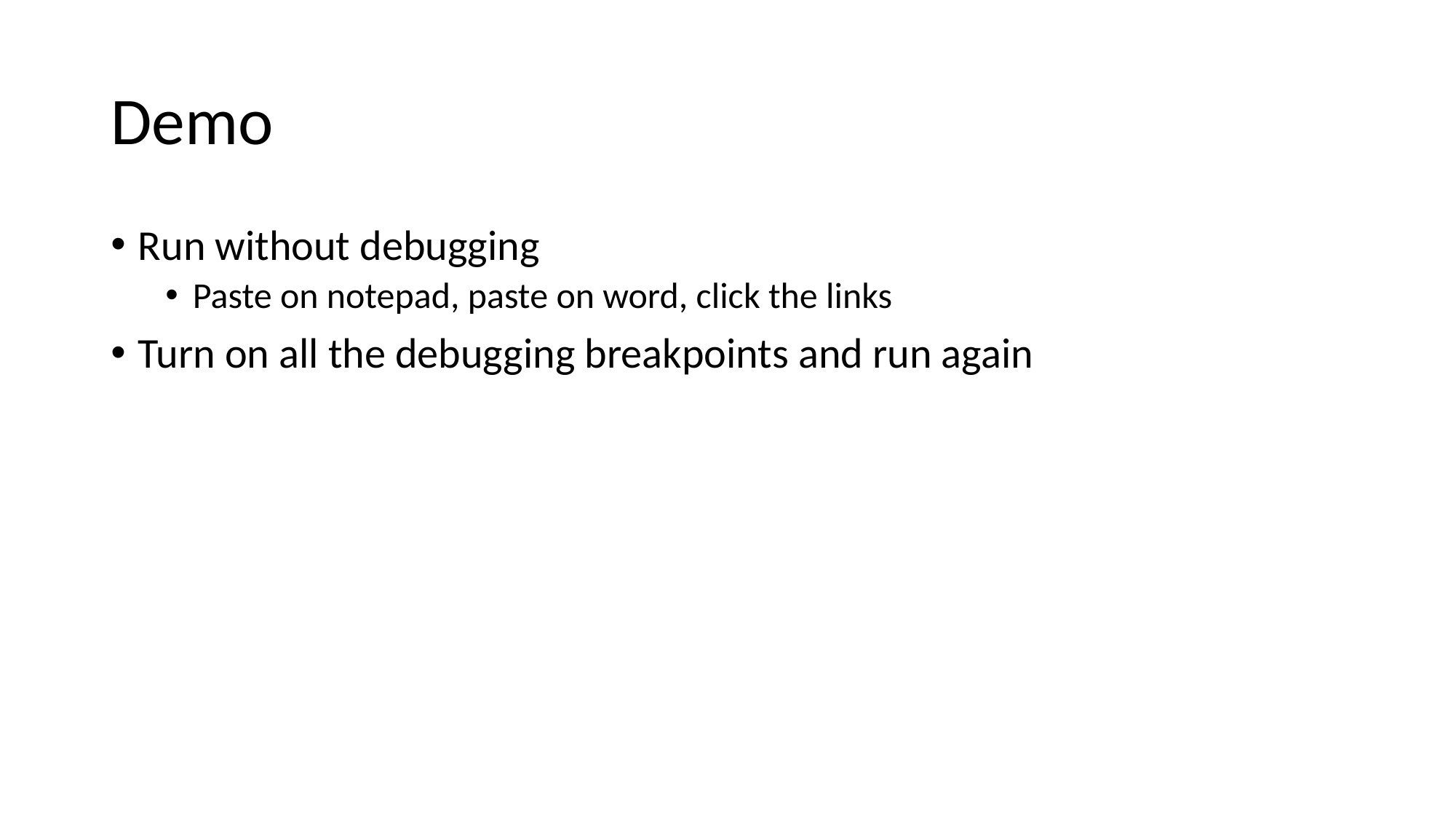

# Demo
Run without debugging
Paste on notepad, paste on word, click the links
Turn on all the debugging breakpoints and run again